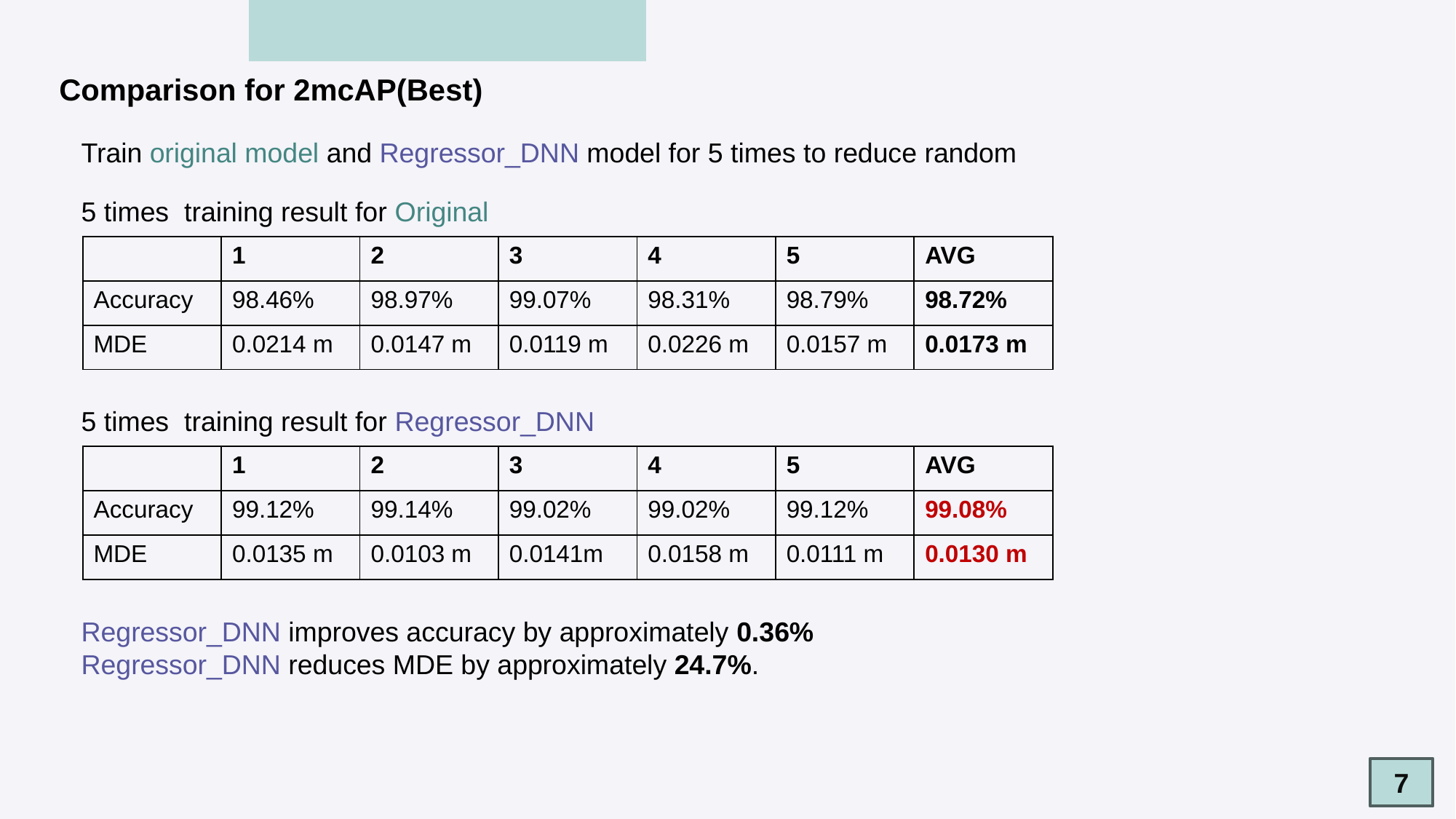

Comparison for 2mcAP(Best)
Train original model and Regressor_DNN model for 5 times to reduce random
5 times  training result for Original
|  | 1 | 2 | 3 | 4 | 5 | AVG |
| --- | --- | --- | --- | --- | --- | --- |
| Accuracy | 98.46% | 98.97% | 99.07% | 98.31% | 98.79% | 98.72% |
| MDE | 0.0214 m | 0.0147 m | 0.0119 m | 0.0226 m | 0.0157 m | 0.0173 m |
5 times  training result for Regressor_DNN
|  | 1 | 2 | 3 | 4 | 5 | AVG |
| --- | --- | --- | --- | --- | --- | --- |
| Accuracy | 99.12% | 99.14% | 99.02% | 99.02% | 99.12% | 99.08% |
| MDE | 0.0135 m | 0.0103 m | 0.0141m | 0.0158 m | 0.0111 m | 0.0130 m |
Regressor_DNN improves accuracy by approximately 0.36%
Regressor_DNN reduces MDE by approximately 24.7%.
7